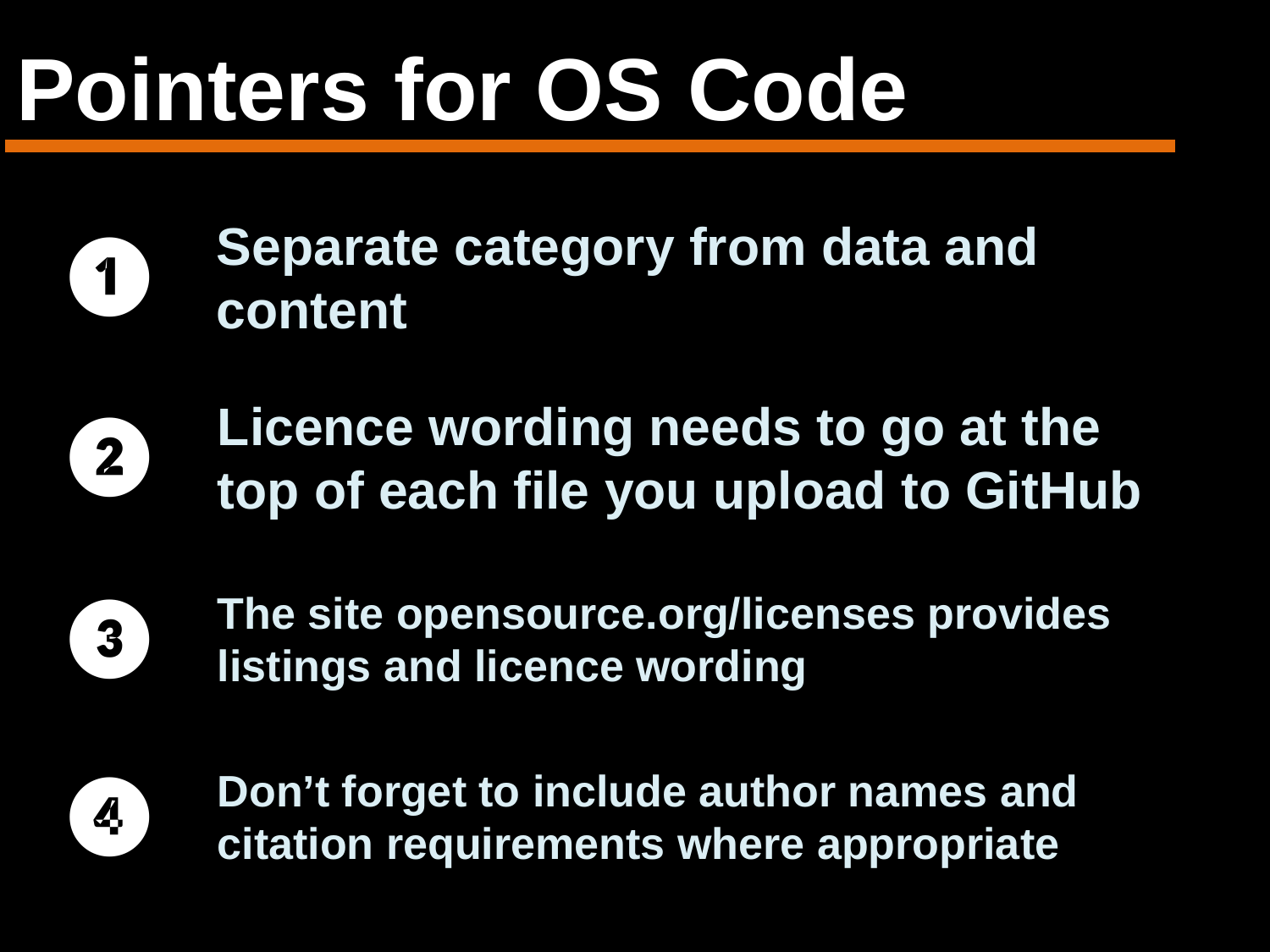

Pointers for OS Code
Separate category from data and content
❶
Licence wording needs to go at the top of each file you upload to GitHub
❷
❸

The site opensource.org/licenses provides listings and licence wording
❹
Don’t forget to include author names and citation requirements where appropriate